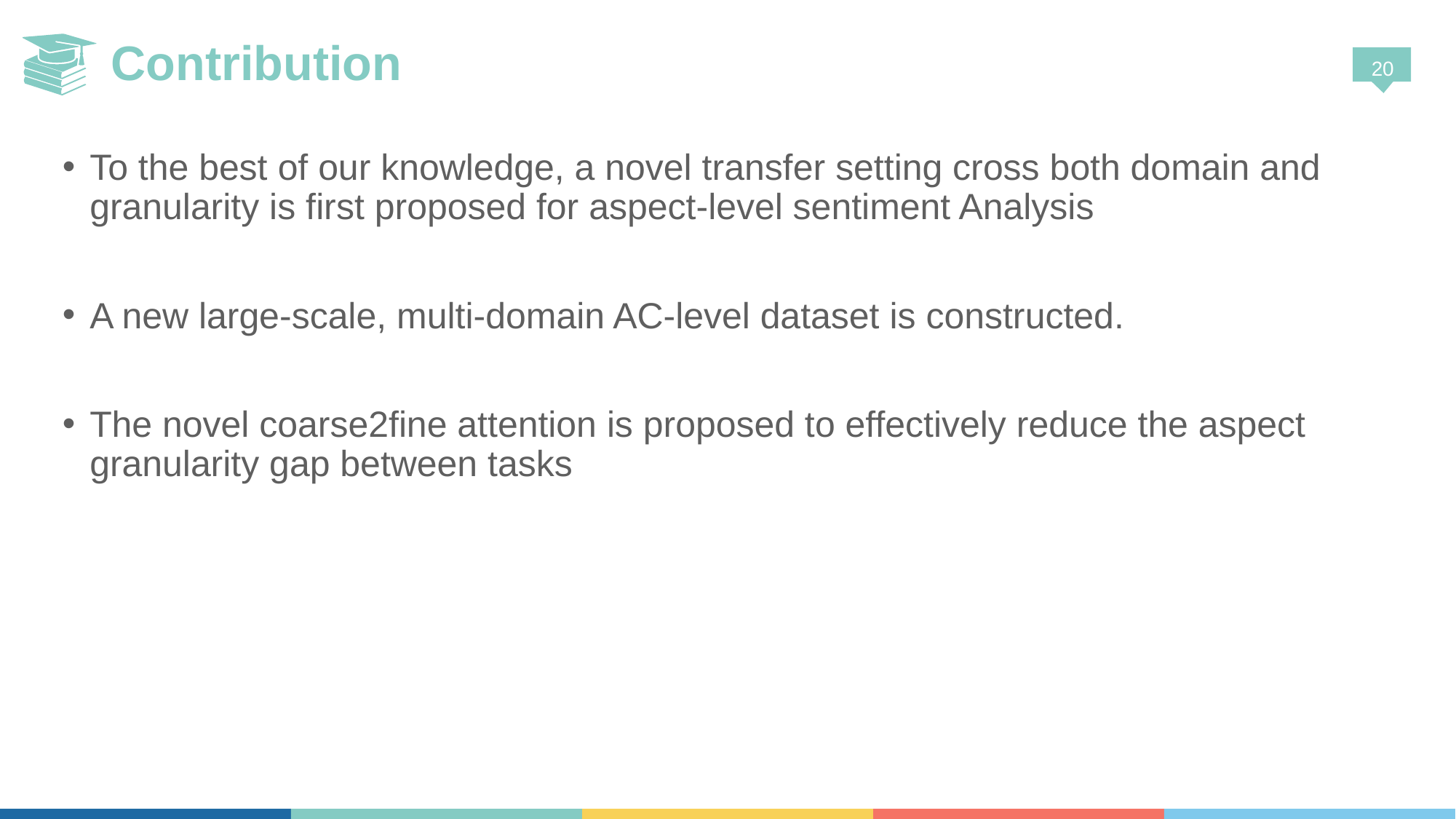

# Contribution
To the best of our knowledge, a novel transfer setting cross both domain and granularity is first proposed for aspect-level sentiment Analysis

A new large-scale, multi-domain AC-level dataset is constructed.

The novel coarse2fine attention is proposed to effectively reduce the aspect granularity gap between tasks